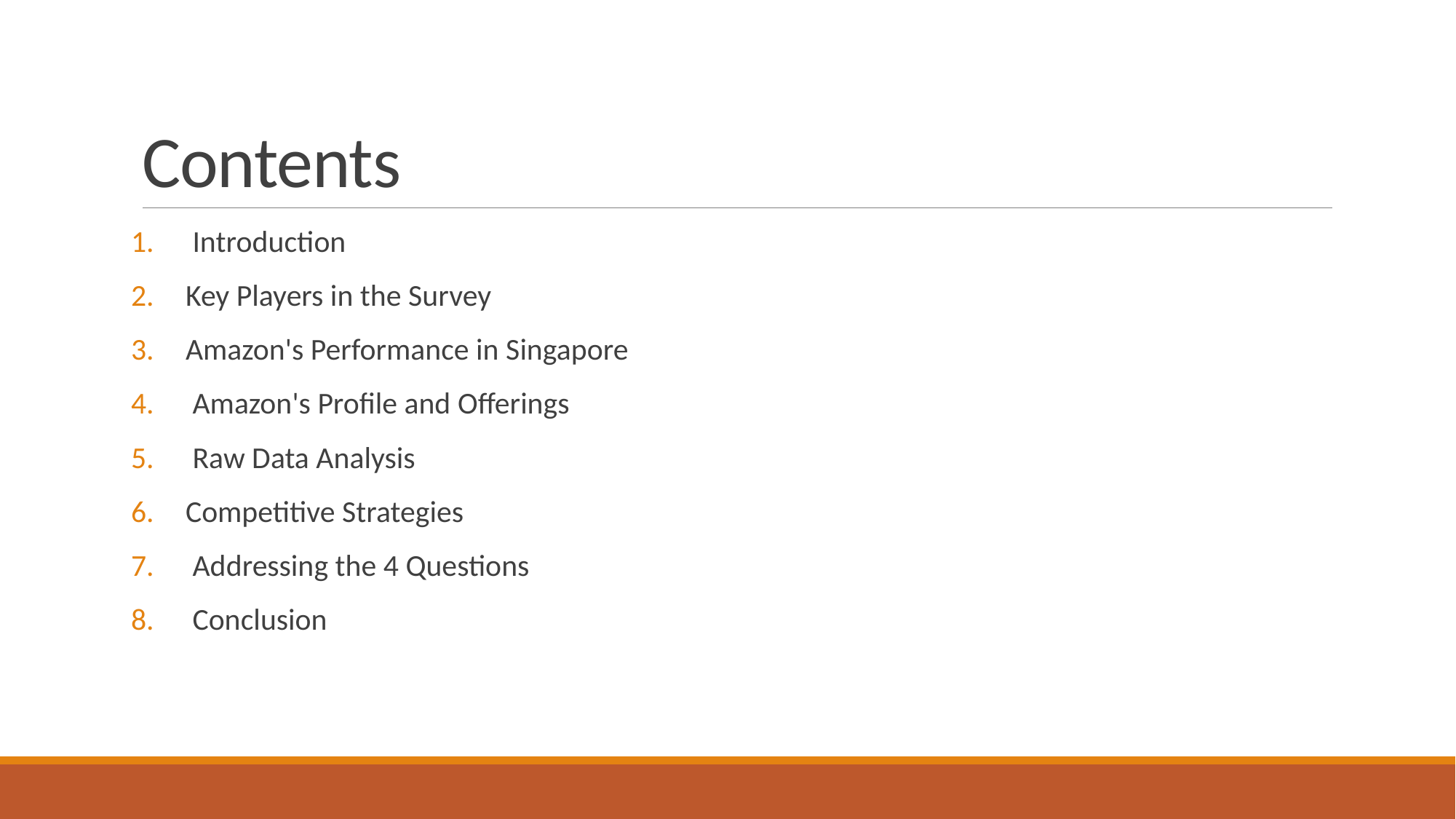

# Contents
 Introduction
Key Players in the Survey
Amazon's Performance in Singapore
 Amazon's Profile and Offerings
 Raw Data Analysis
Competitive Strategies
 Addressing the 4 Questions
 Conclusion